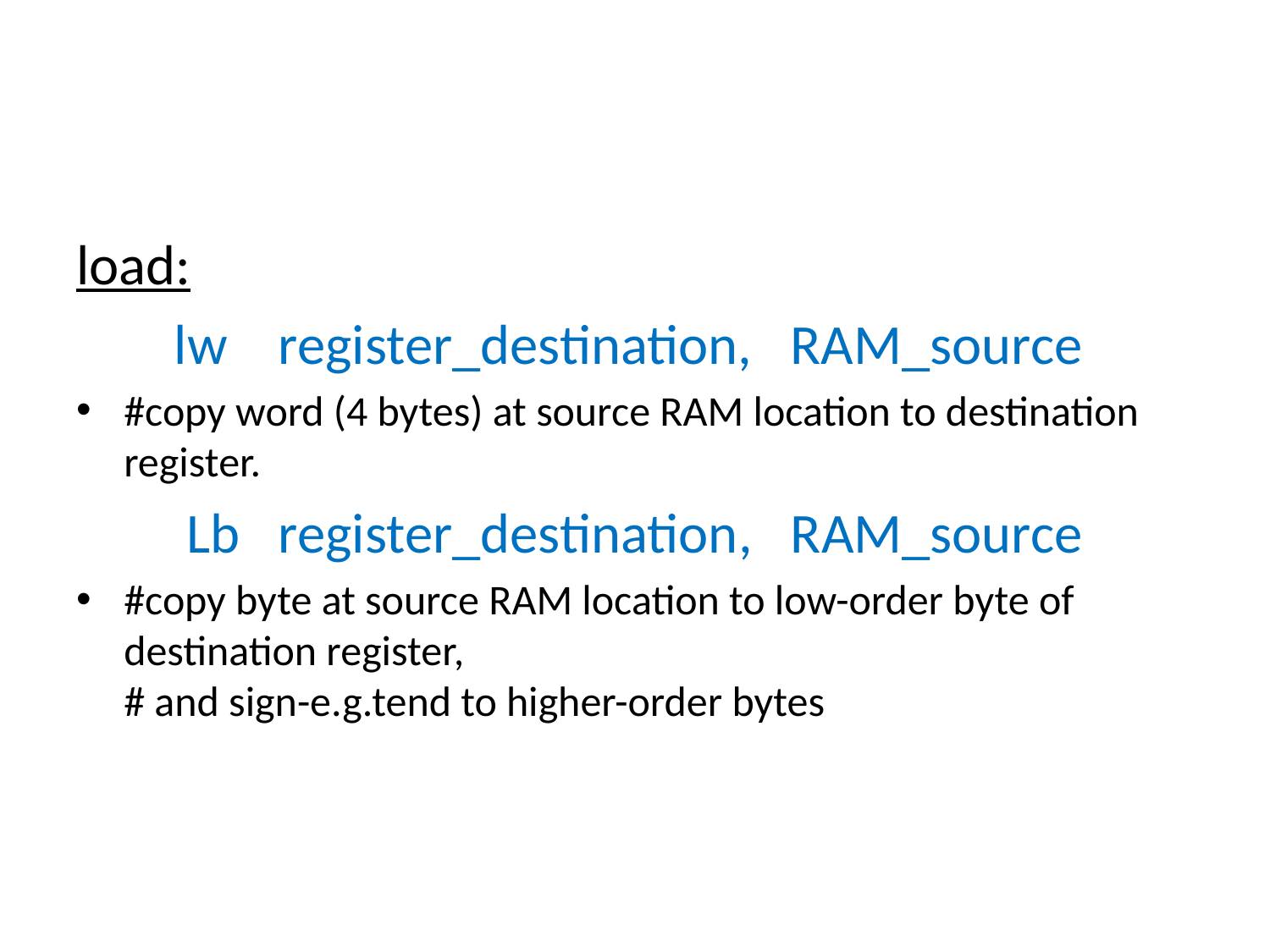

#
load:
lw    register_destination,   RAM_source
#copy word (4 bytes) at source RAM location to destination register.
Lb   register_destination,   RAM_source
#copy byte at source RAM location to low-order byte of destination register,
# and sign-e.g.tend to higher-order bytes